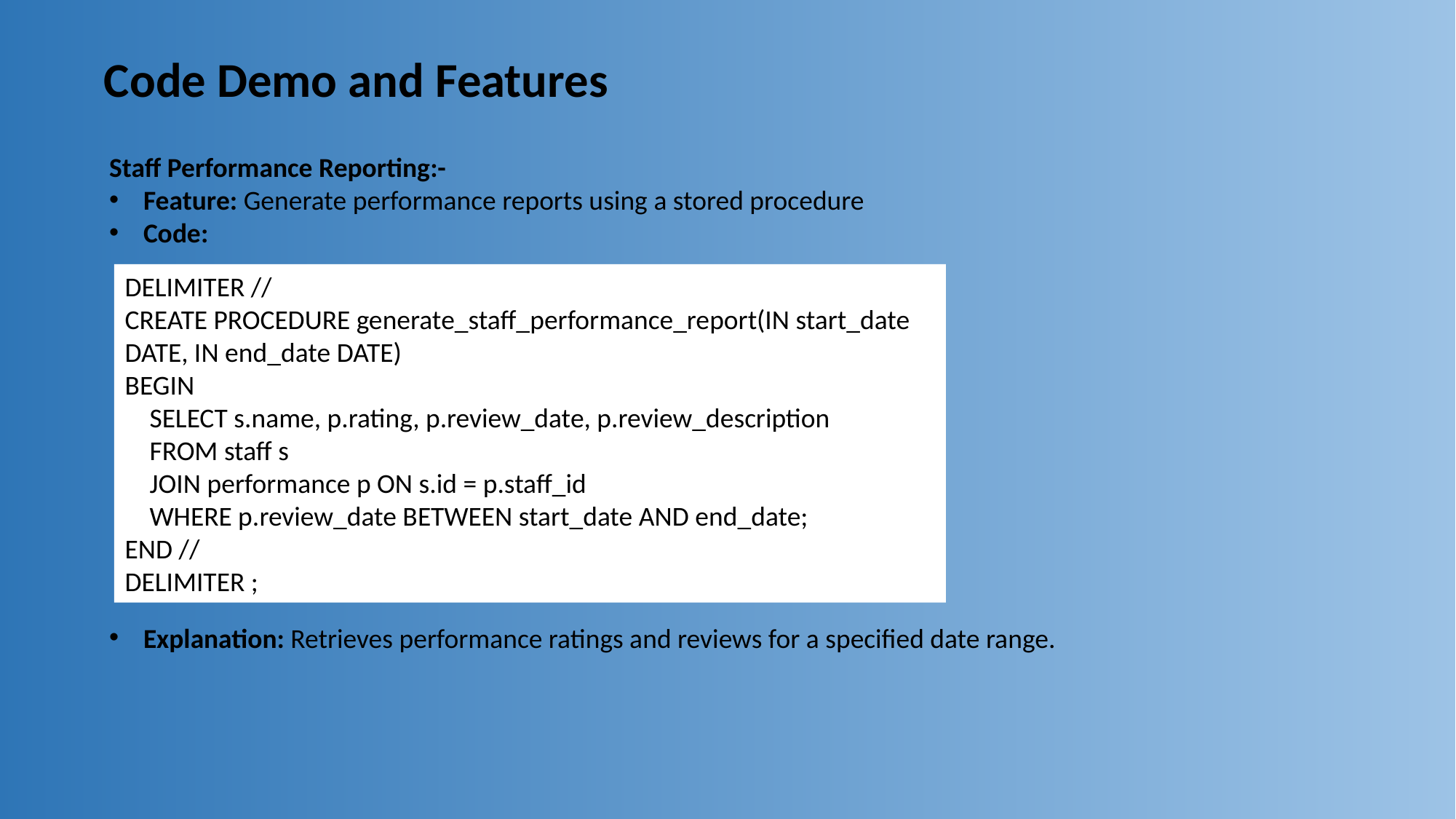

Code Demo and Features
Staff Performance Reporting:-
Feature: Generate performance reports using a stored procedure
Code:
DELIMITER //
CREATE PROCEDURE generate_staff_performance_report(IN start_date DATE, IN end_date DATE)
BEGIN
    SELECT s.name, p.rating, p.review_date, p.review_description
    FROM staff s
    JOIN performance p ON s.id = p.staff_id
    WHERE p.review_date BETWEEN start_date AND end_date;
END //
DELIMITER ;
Explanation: Retrieves performance ratings and reviews for a specified date range.